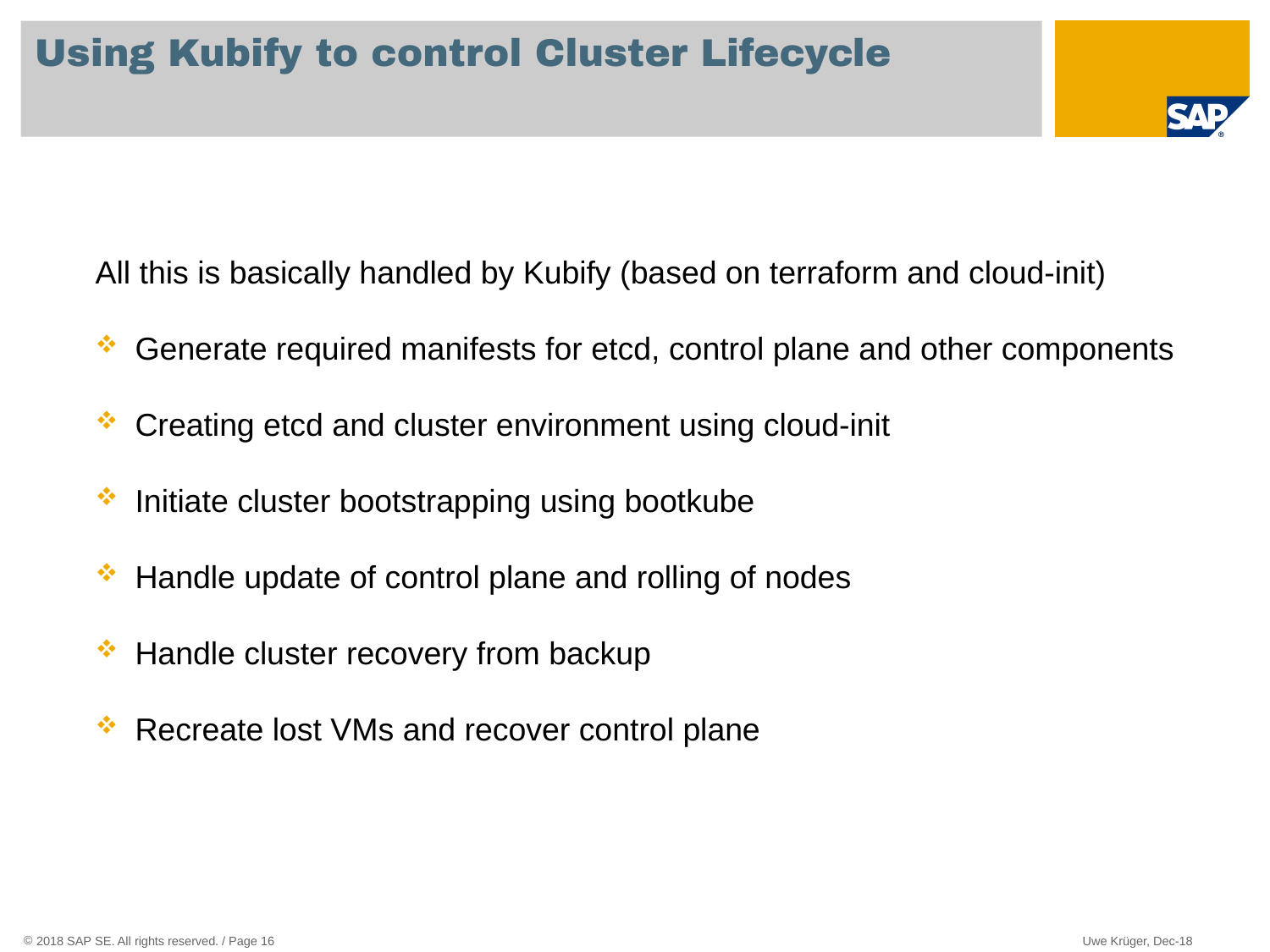

# Using Kubify to control Cluster Lifecycle
All this is basically handled by Kubify (based on terraform and cloud-init)

Generate required manifests for etcd, control plane and other components

Creating etcd and cluster environment using cloud-init

Initiate cluster bootstrapping using bootkube

Handle update of control plane and rolling of nodes

Handle cluster recovery from backup

Recreate lost VMs and recover control plane